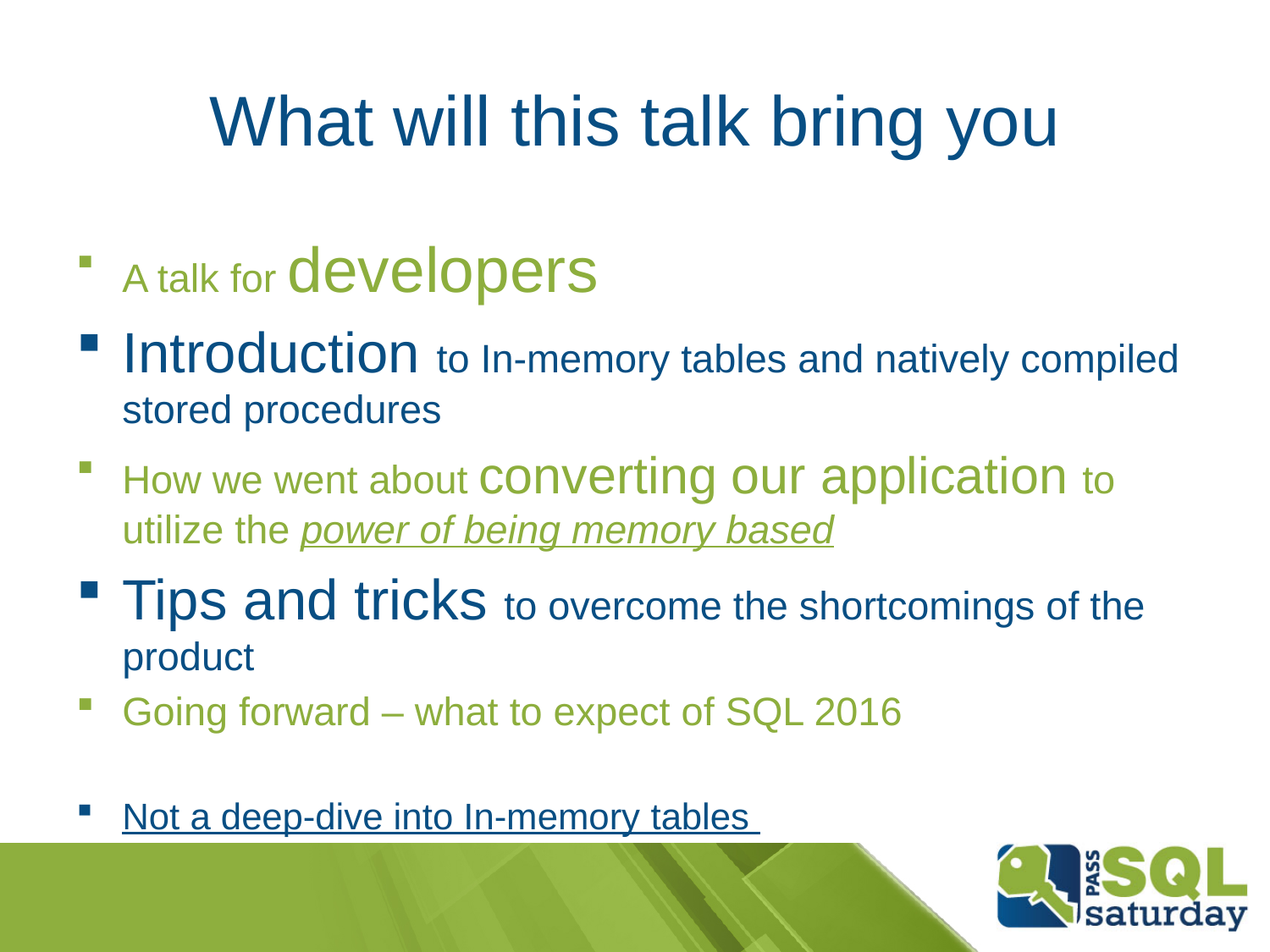

# What will this talk bring you
A talk for developers
Introduction to In-memory tables and natively compiled stored procedures
How we went about converting our application to utilize the power of being memory based
Tips and tricks to overcome the shortcomings of the product
Going forward – what to expect of SQL 2016

Not a deep-dive into In-memory tables